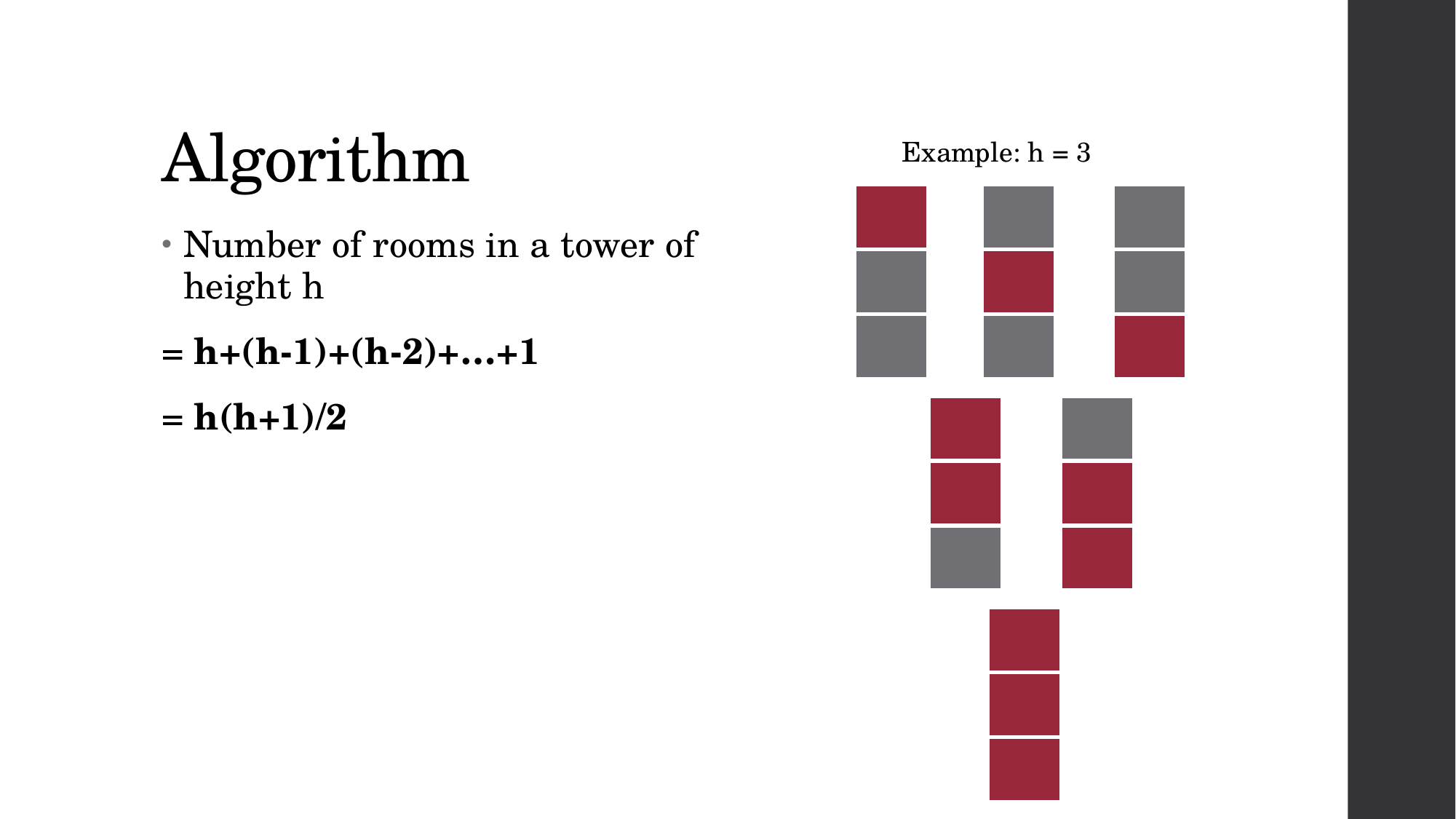

# Algorithm
Example: h = 3
|  |
| --- |
|  |
|  |
|  |
| --- |
|  |
|  |
|  |
| --- |
|  |
|  |
Number of rooms in a tower of height h
= h+(h-1)+(h-2)+…+1
= h(h+1)/2
|  |
| --- |
|  |
|  |
|  |
| --- |
|  |
|  |
|  |
| --- |
|  |
|  |